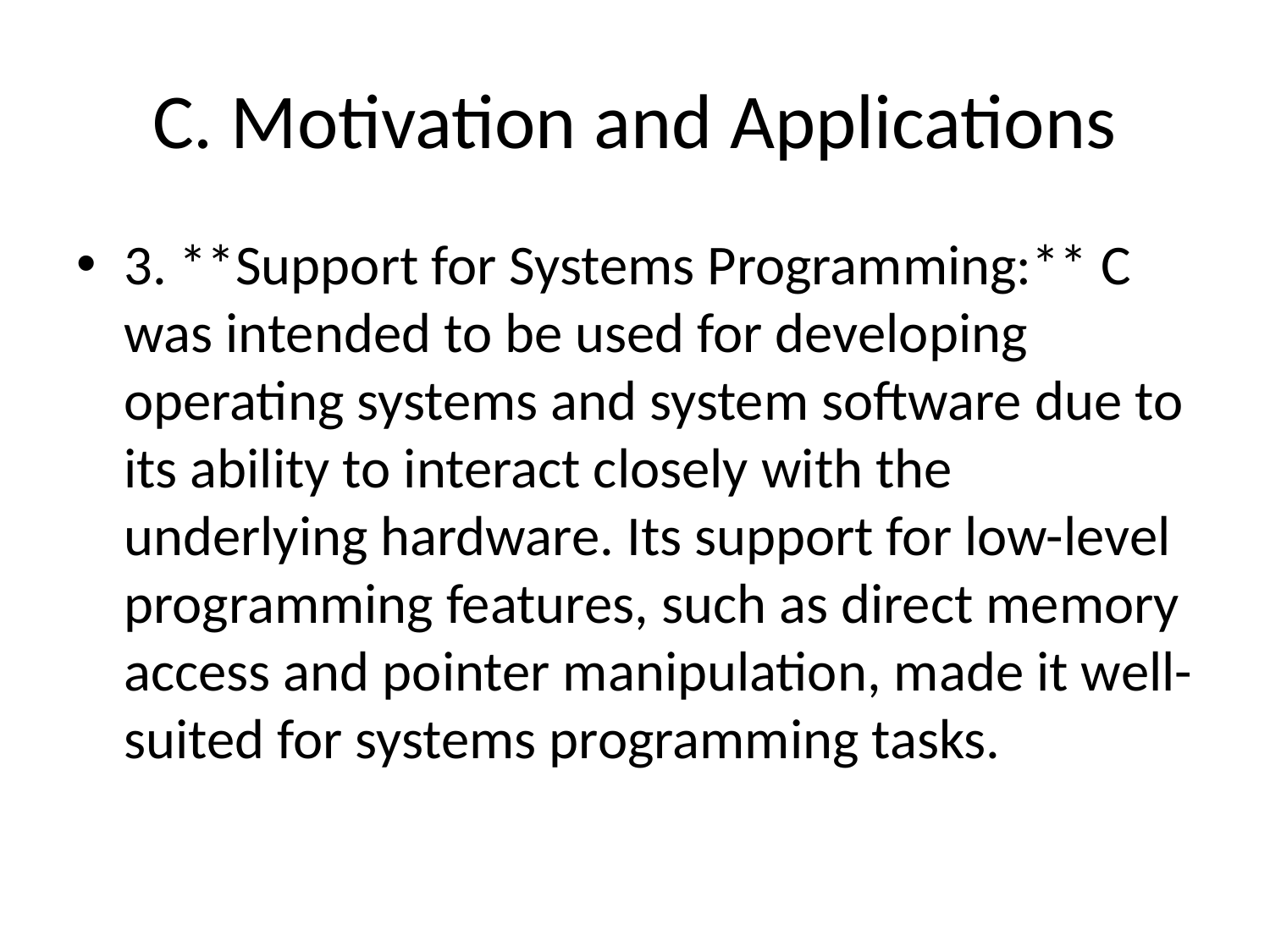

# C. Motivation and Applications
3. **Support for Systems Programming:** C was intended to be used for developing operating systems and system software due to its ability to interact closely with the underlying hardware. Its support for low-level programming features, such as direct memory access and pointer manipulation, made it well-suited for systems programming tasks.